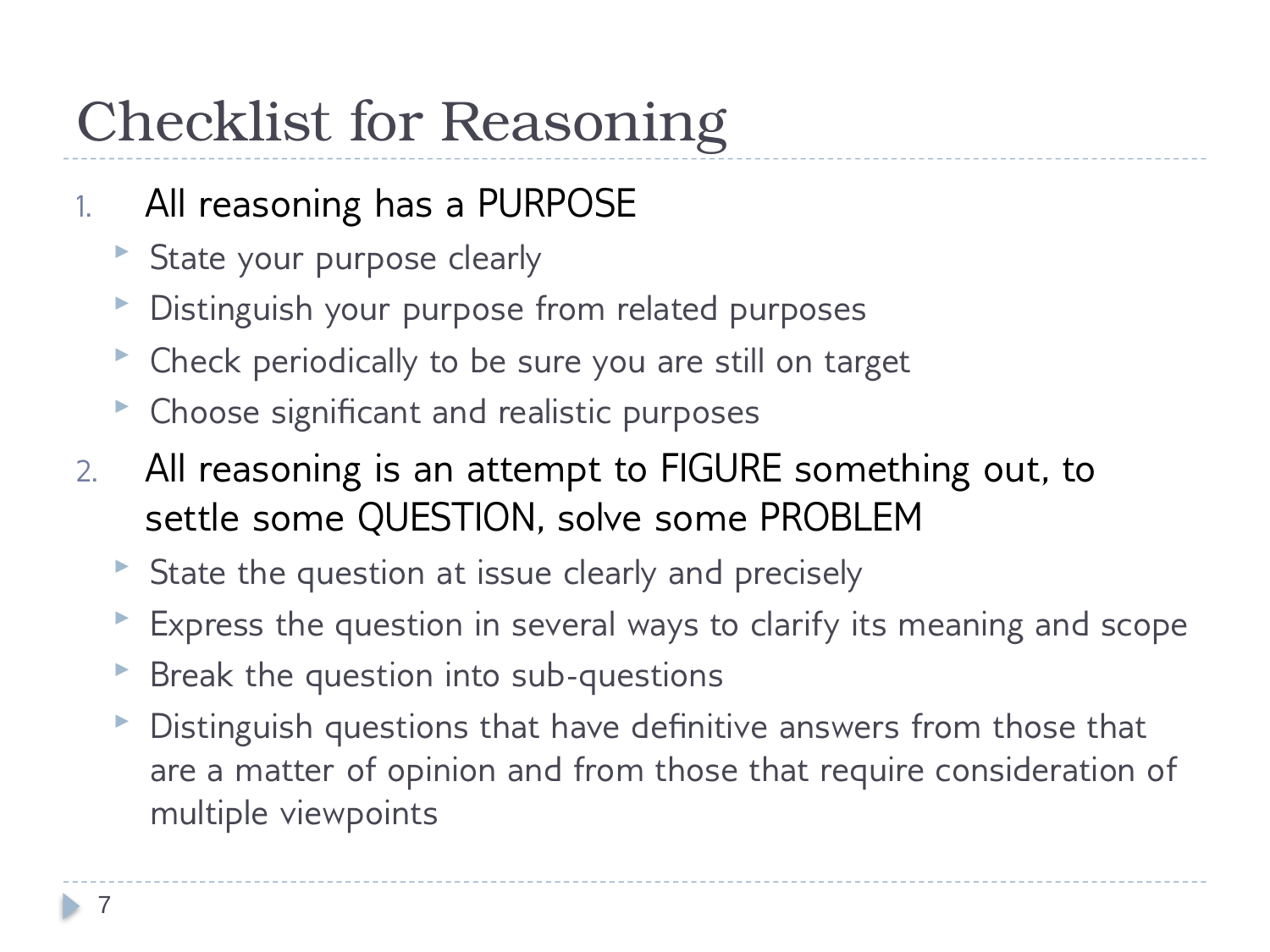

# Checklist for Reasoning
All reasoning has a PURPOSE
State your purpose clearly
Distinguish your purpose from related purposes
Check periodically to be sure you are still on target
Choose significant and realistic purposes
All reasoning is an attempt to FIGURE something out, to settle some QUESTION, solve some PROBLEM
State the question at issue clearly and precisely
Express the question in several ways to clarify its meaning and scope
Break the question into sub-questions
Distinguish questions that have definitive answers from those that are a matter of opinion and from those that require consideration of multiple viewpoints
7